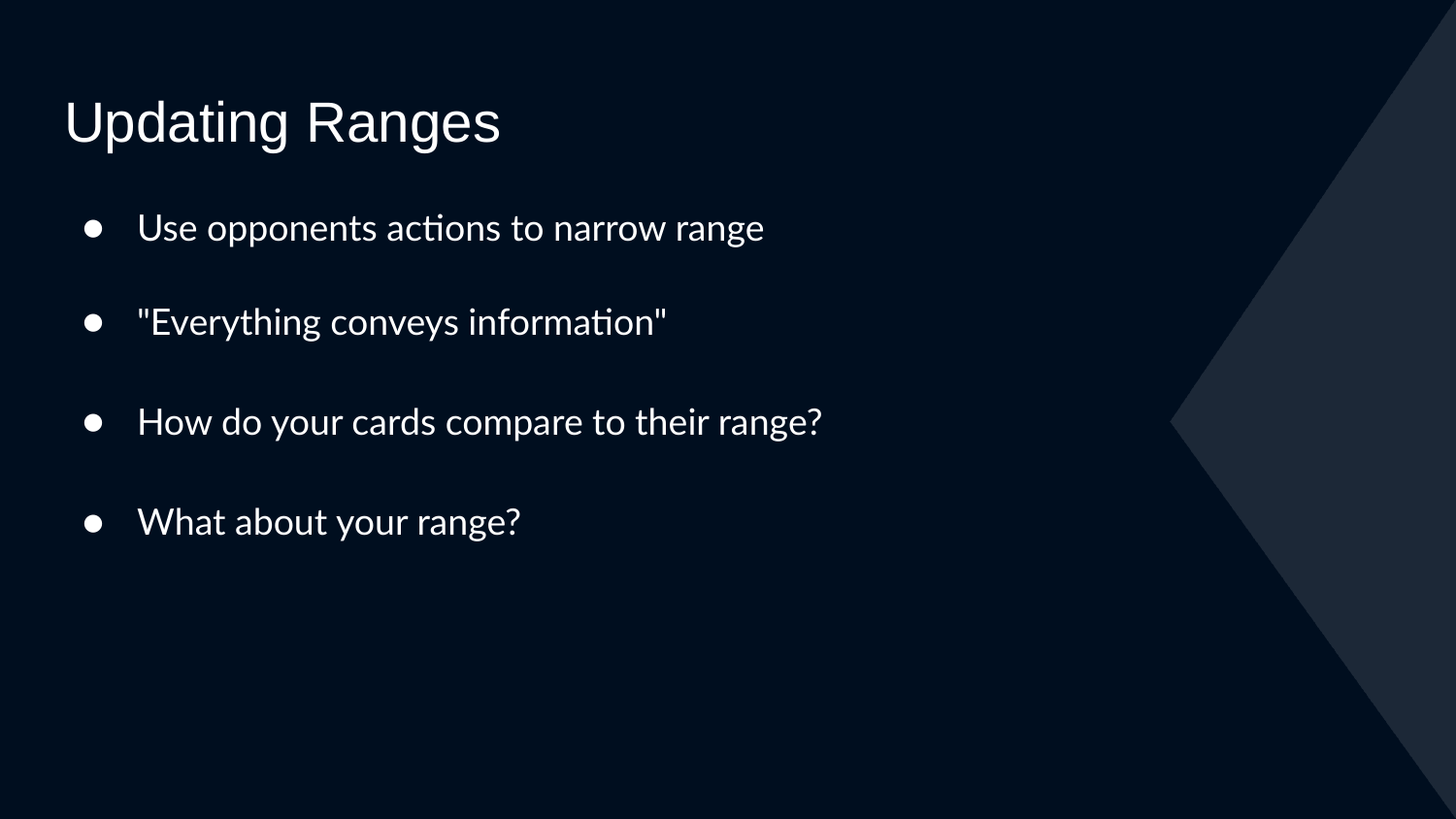

# Updating Ranges
Use opponents actions to narrow range
"Everything conveys information"
How do your cards compare to their range?
What about your range?